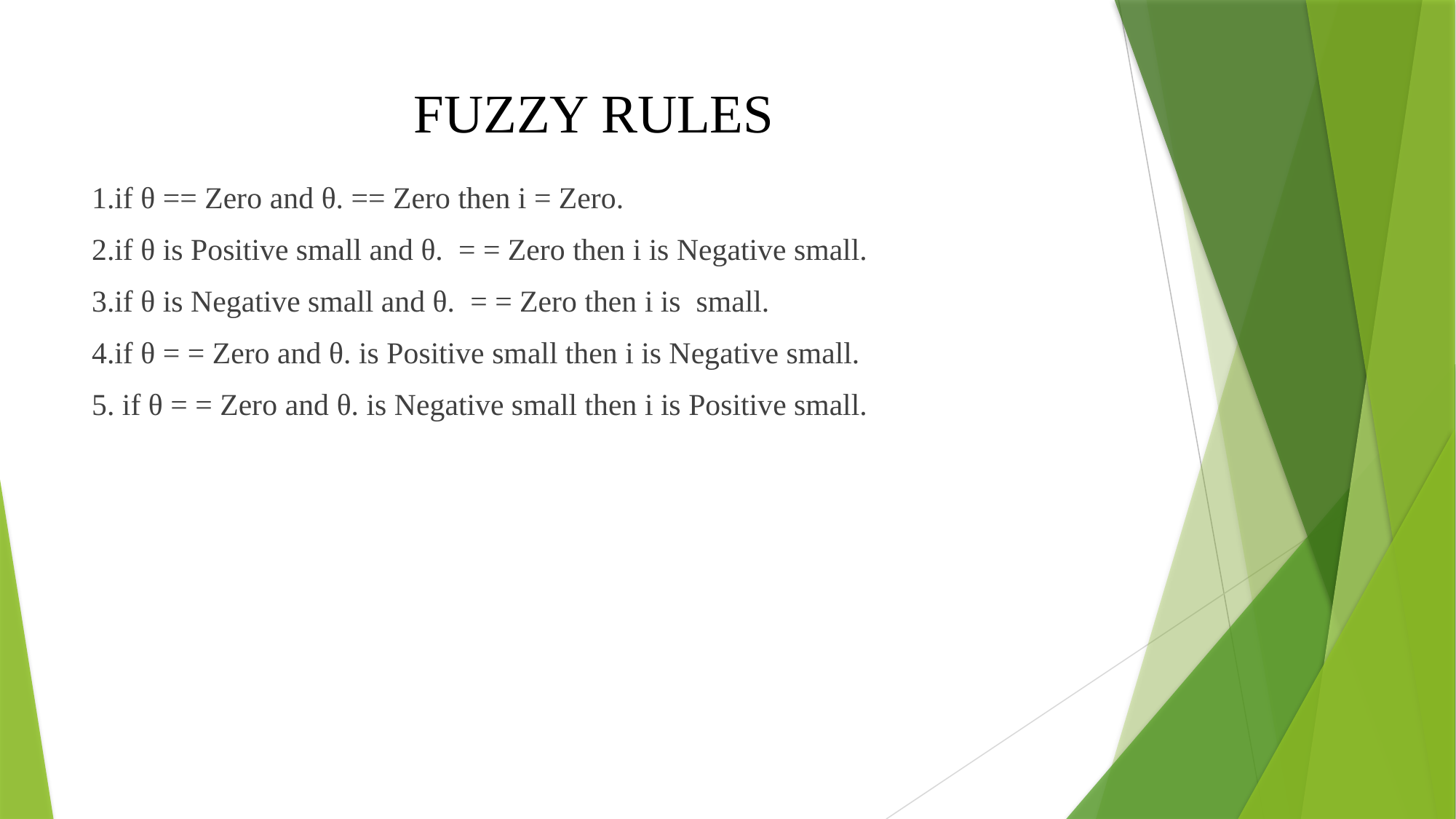

# FUZZY RULES
1.if θ == Zero and θ. == Zero then i = Zero.
2.if θ is Positive small and θ.  = = Zero then i is Negative small.
3.if θ is Negative small and θ.  = = Zero then i is  small.
4.if θ = = Zero and θ. is Positive small then i is Negative small.
5. if θ = = Zero and θ. is Negative small then i is Positive small.